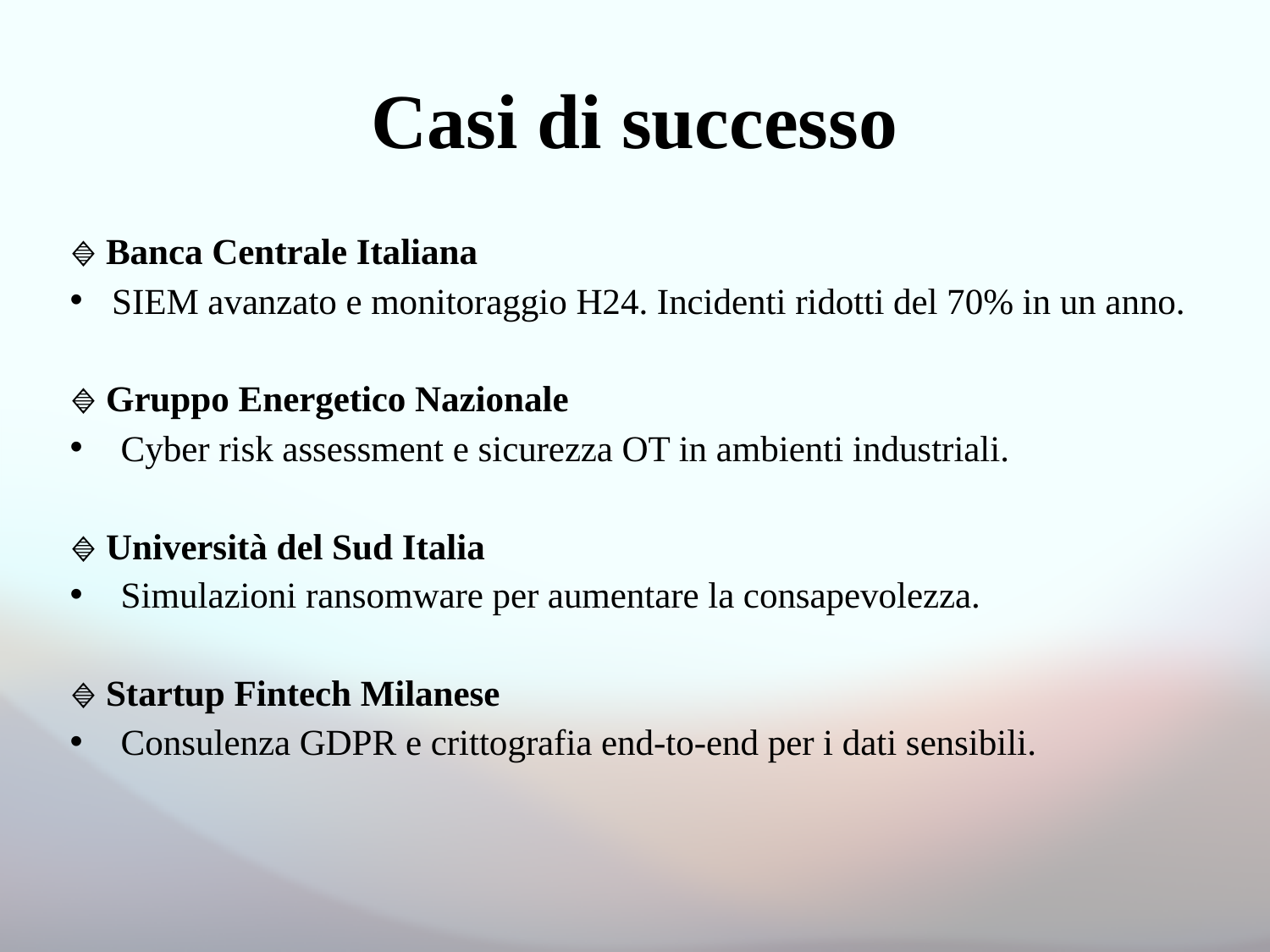

# Casi di successo
🔹 Banca Centrale Italiana
 SIEM avanzato e monitoraggio H24. Incidenti ridotti del 70% in un anno.

🔹 Gruppo Energetico Nazionale
  Cyber risk assessment e sicurezza OT in ambienti industriali.

🔹 Università del Sud Italia
  Simulazioni ransomware per aumentare la consapevolezza.

🔹 Startup Fintech Milanese
  Consulenza GDPR e crittografia end-to-end per i dati sensibili.
7